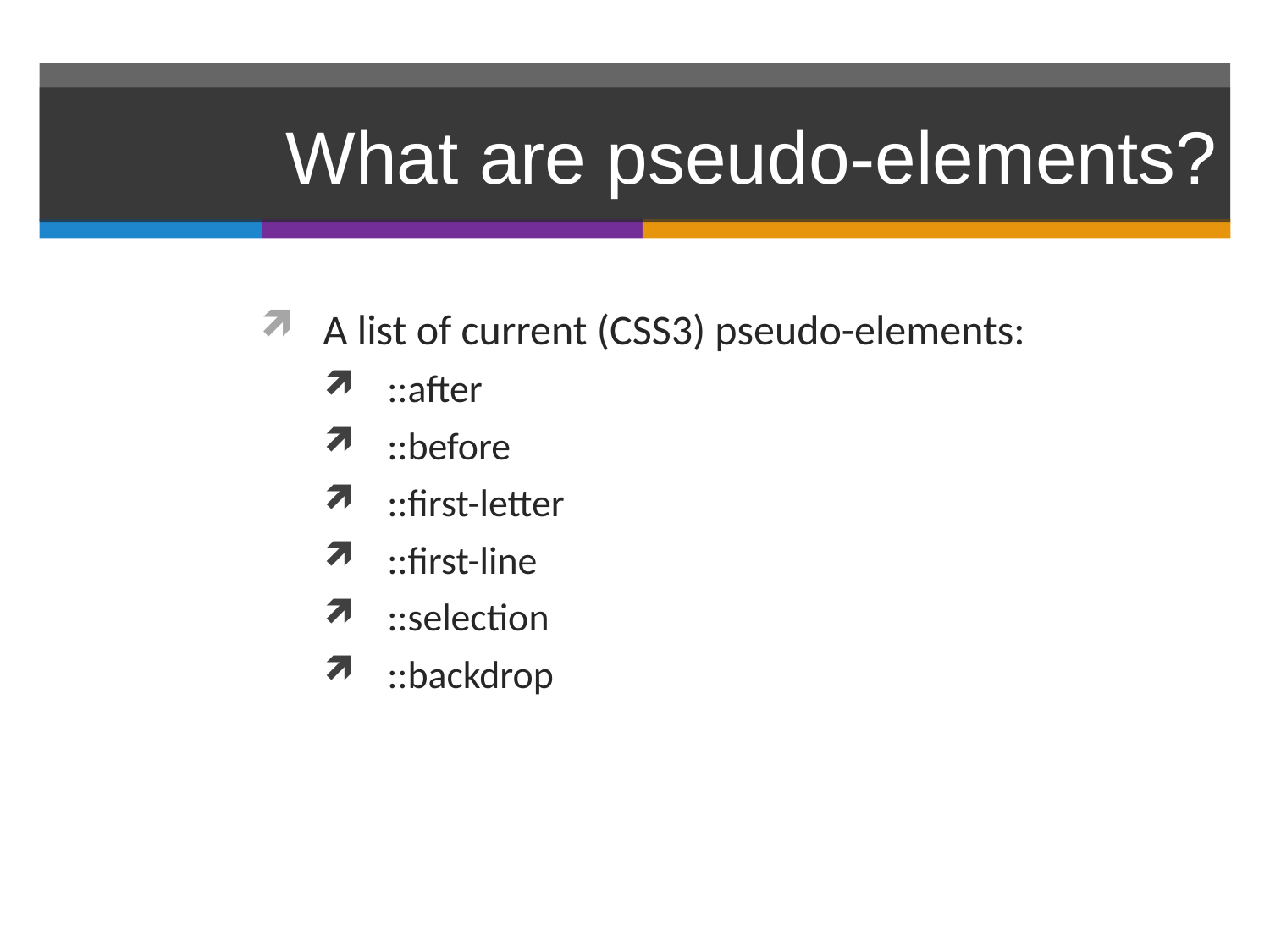

# What are pseudo-elements?
A list of current (CSS3) pseudo-elements:
::after
::before
::first-letter
::first-line
::selection
::backdrop